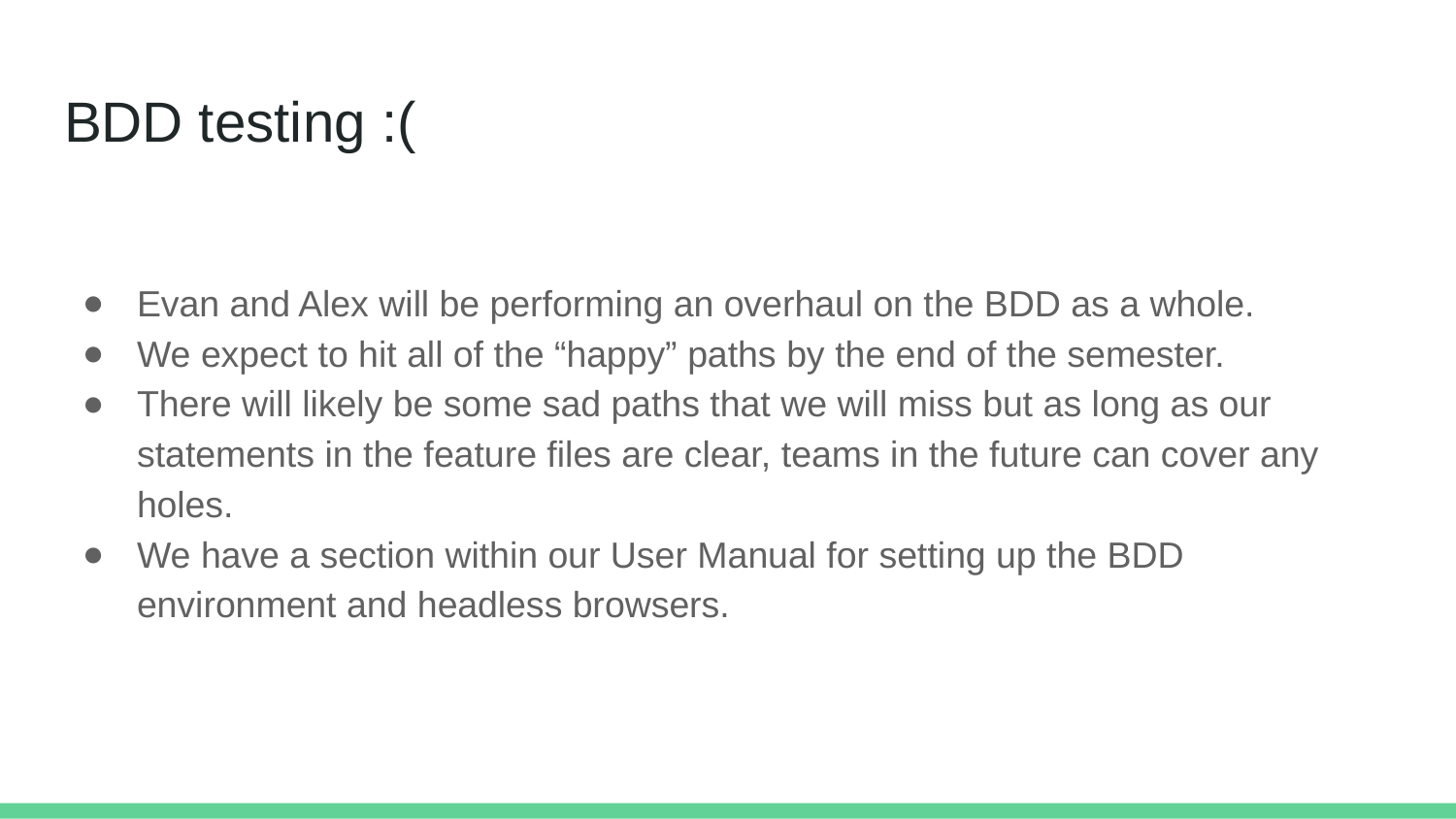

# BDD testing :(

Evan and Alex will be performing an overhaul on the BDD as a whole.
We expect to hit all of the “happy” paths by the end of the semester.
There will likely be some sad paths that we will miss but as long as our statements in the feature files are clear, teams in the future can cover any holes.
We have a section within our User Manual for setting up the BDD environment and headless browsers.